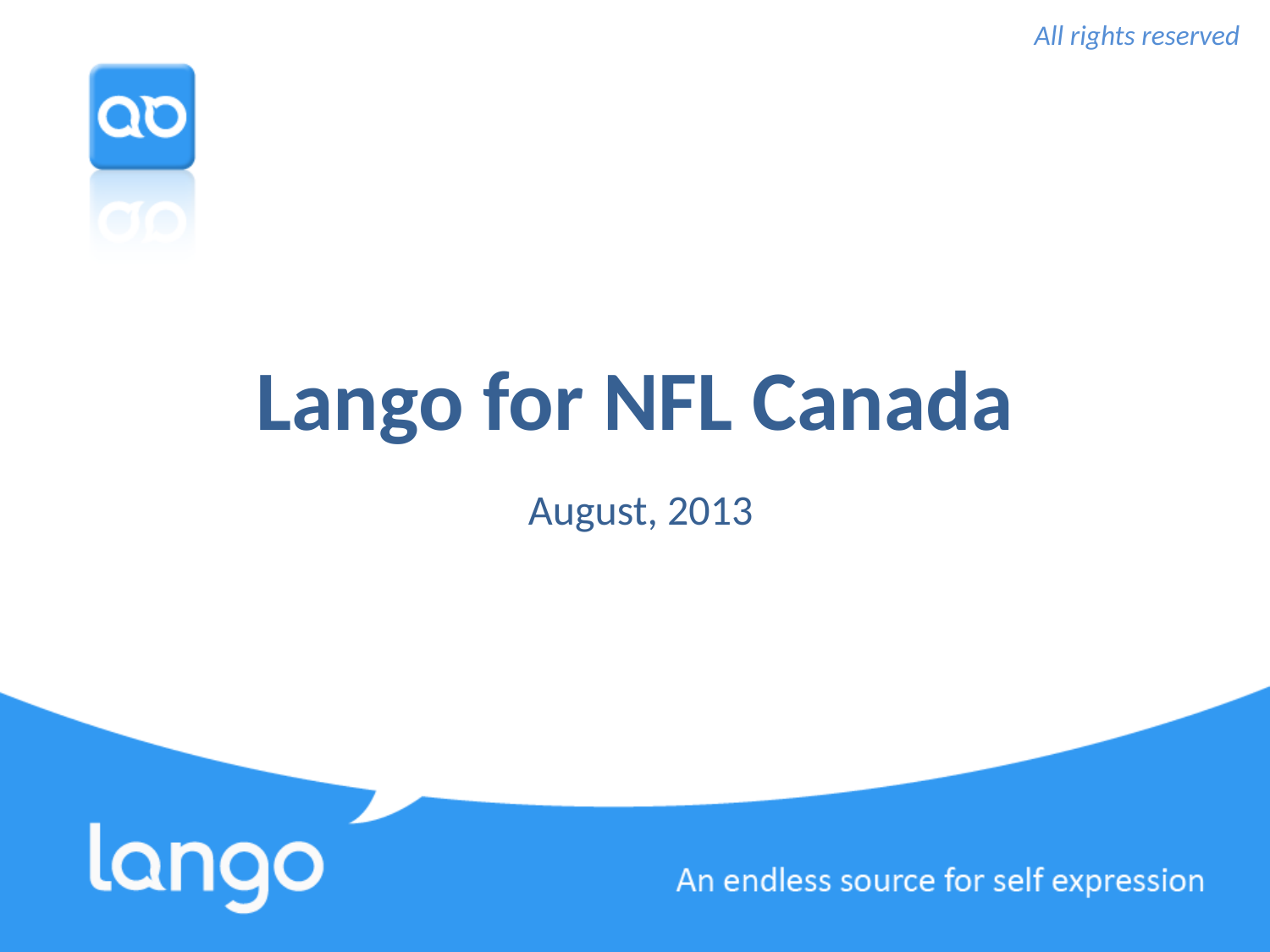

All rights reserved
# Lango for NFL Canada
August, 2013